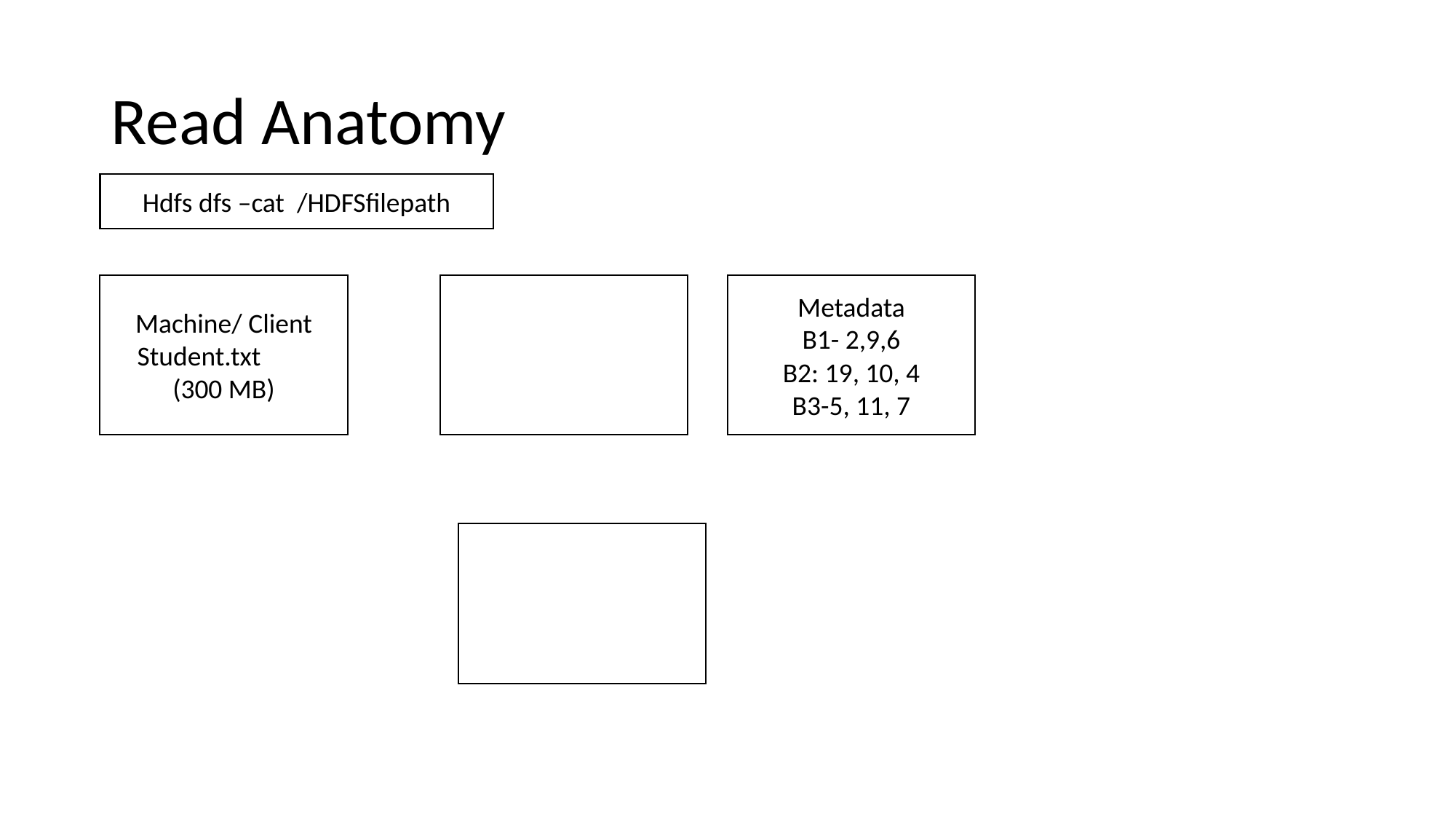

# Read Anatomy
Hdfs dfs –cat  /HDFSfilepath
Machine/ Client
Student.txt         (300 MB)

Metadata
B1- 2,9,6
B2: 19, 10, 4
B3-5, 11, 7